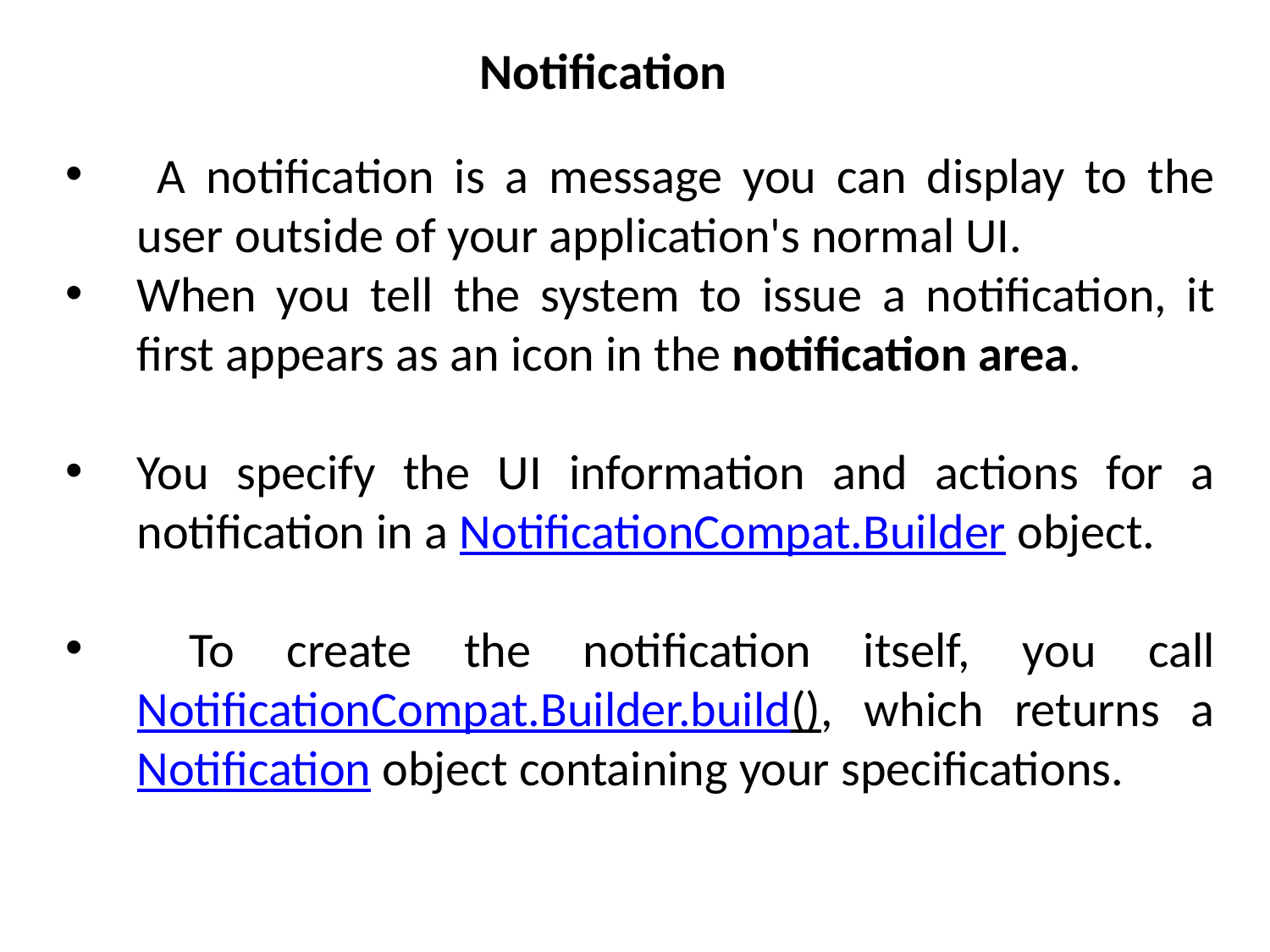

# Notification
 A notification is a message you can display to the user outside of your application's normal UI.
When you tell the system to issue a notification, it first appears as an icon in the notification area.

You specify the UI information and actions for a notification in a NotificationCompat.Builder object.

 To create the notification itself, you call NotificationCompat.Builder.build(), which returns a Notification object containing your specifications.